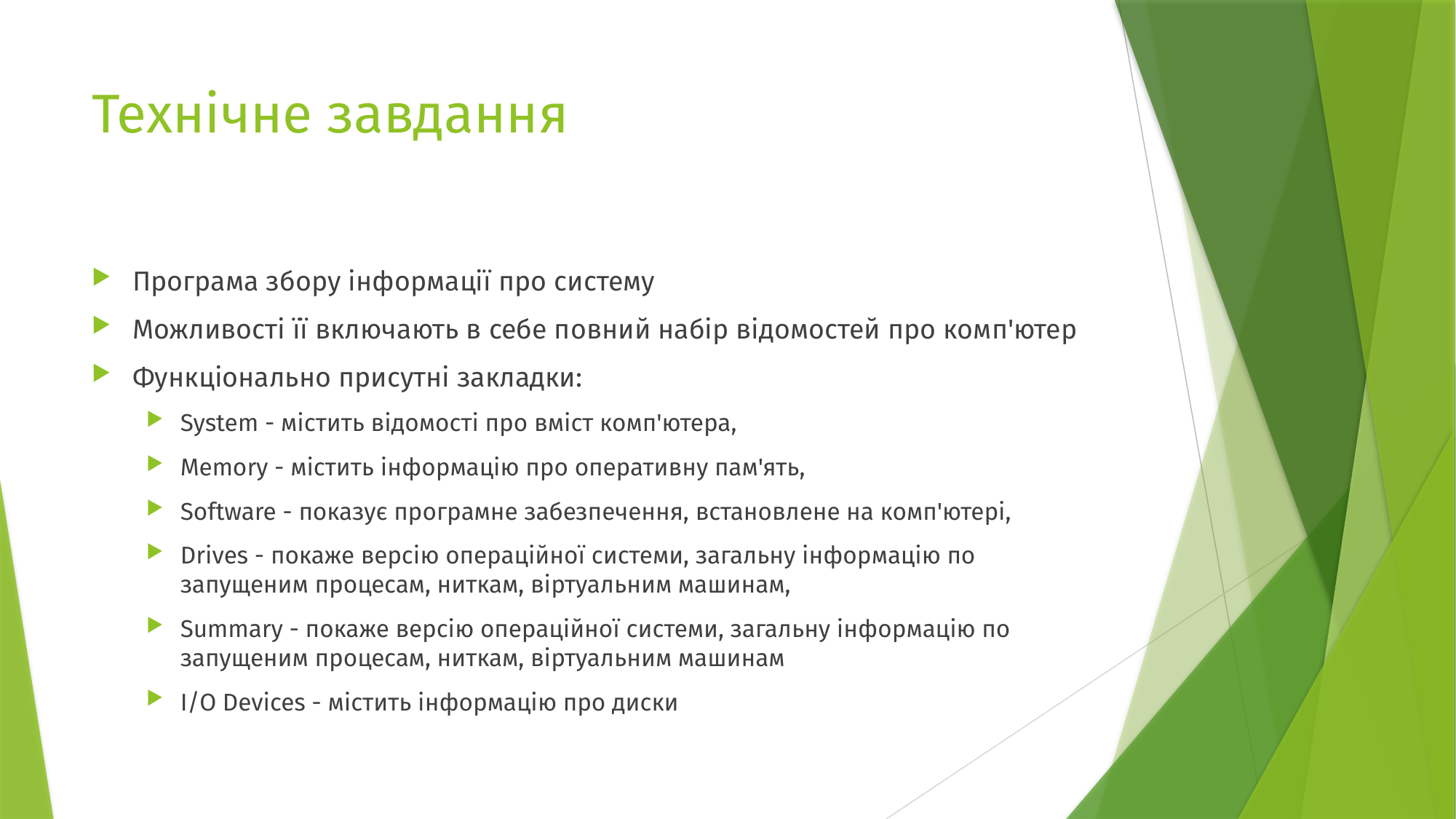

# Технічне завдання
Програма збору інформації про систему
Можливості її включають в себе повний набір відомостей про комп'ютер
Функціонально присутні закладки:
System - містить відомості про вміст комп'ютера,
Memory - містить інформацію про оперативну пам'ять,
Software - показує програмне забезпечення, встановлене на комп'ютері,
Drives - покаже версію операційної системи, загальну інформацію по запущеним процесам, ниткам, віртуальним машинам,
Summary - покаже версію операційної системи, загальну інформацію по запущеним процесам, ниткам, віртуальним машинам
I/O Devices - містить інформацію про диски